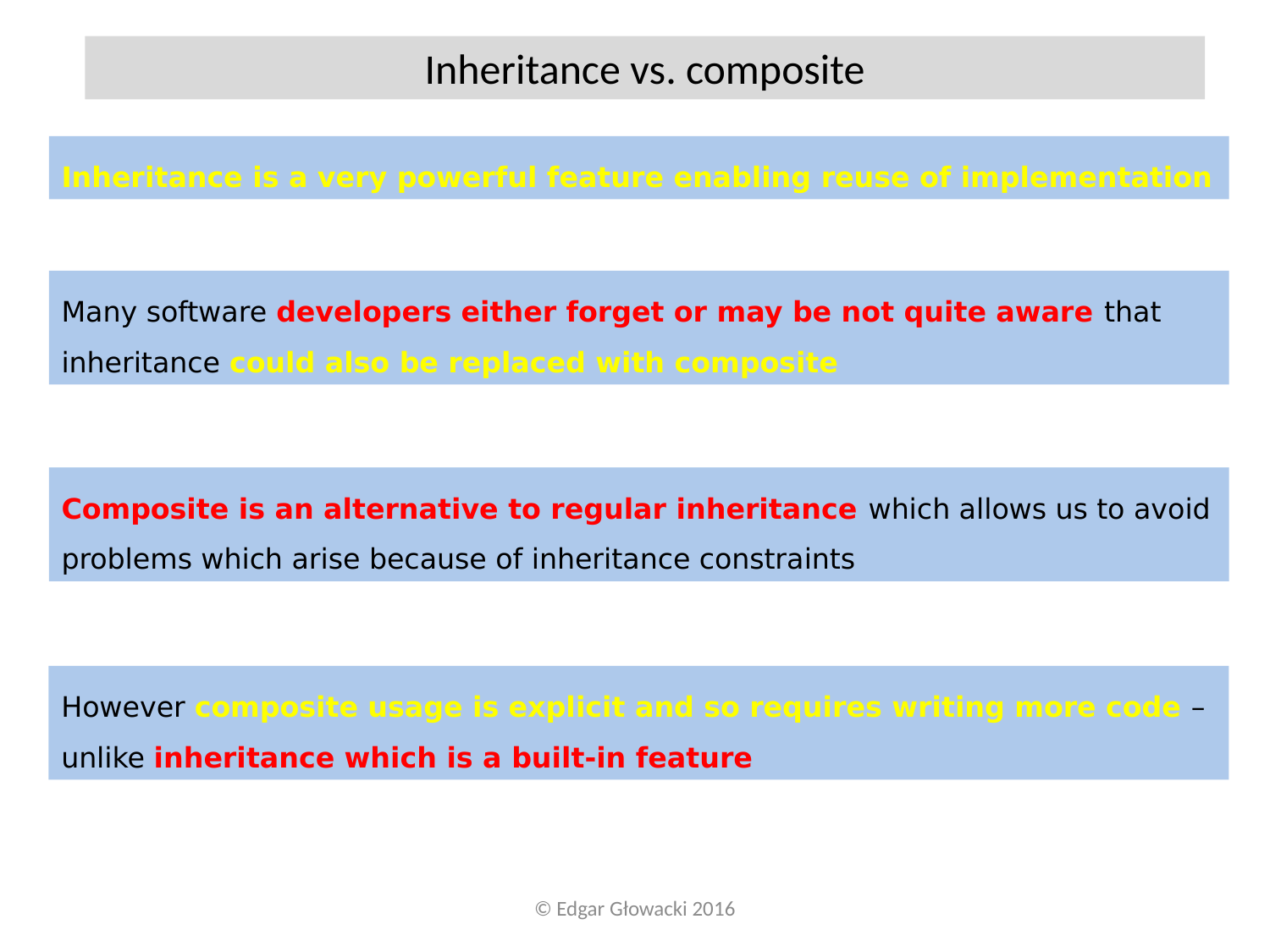

Inheritance vs. composite
Inheritance is a very powerful feature enabling reuse of implementation
Many software developers either forget or may be not quite aware that inheritance could also be replaced with composite
Composite is an alternative to regular inheritance which allows us to avoid problems which arise because of inheritance constraints
However composite usage is explicit and so requires writing more code – unlike inheritance which is a built-in feature
© Edgar Głowacki 2016